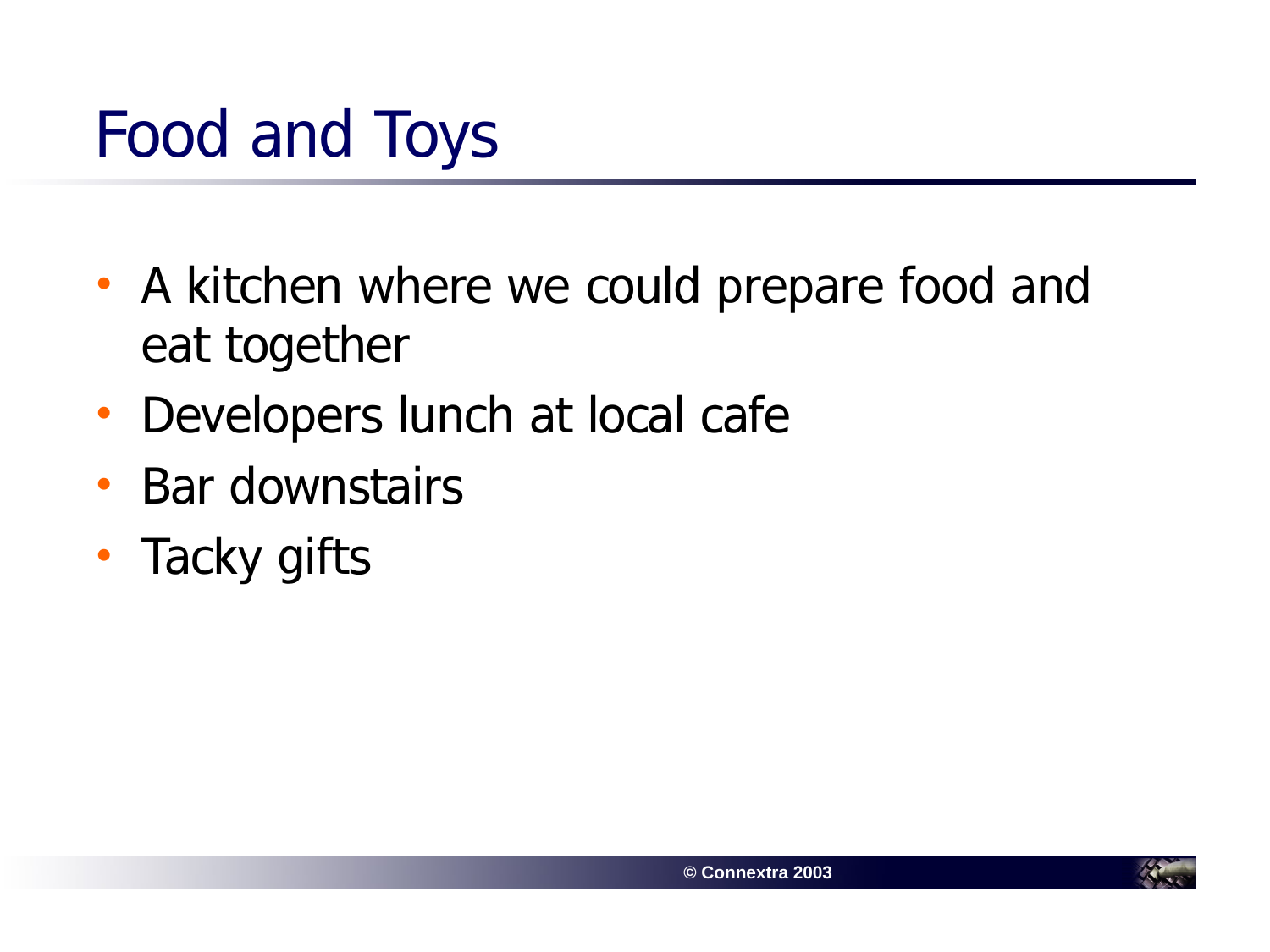

# Food and Toys
A kitchen where we could prepare food and eat together
Developers lunch at local cafe
Bar downstairs
Tacky gifts